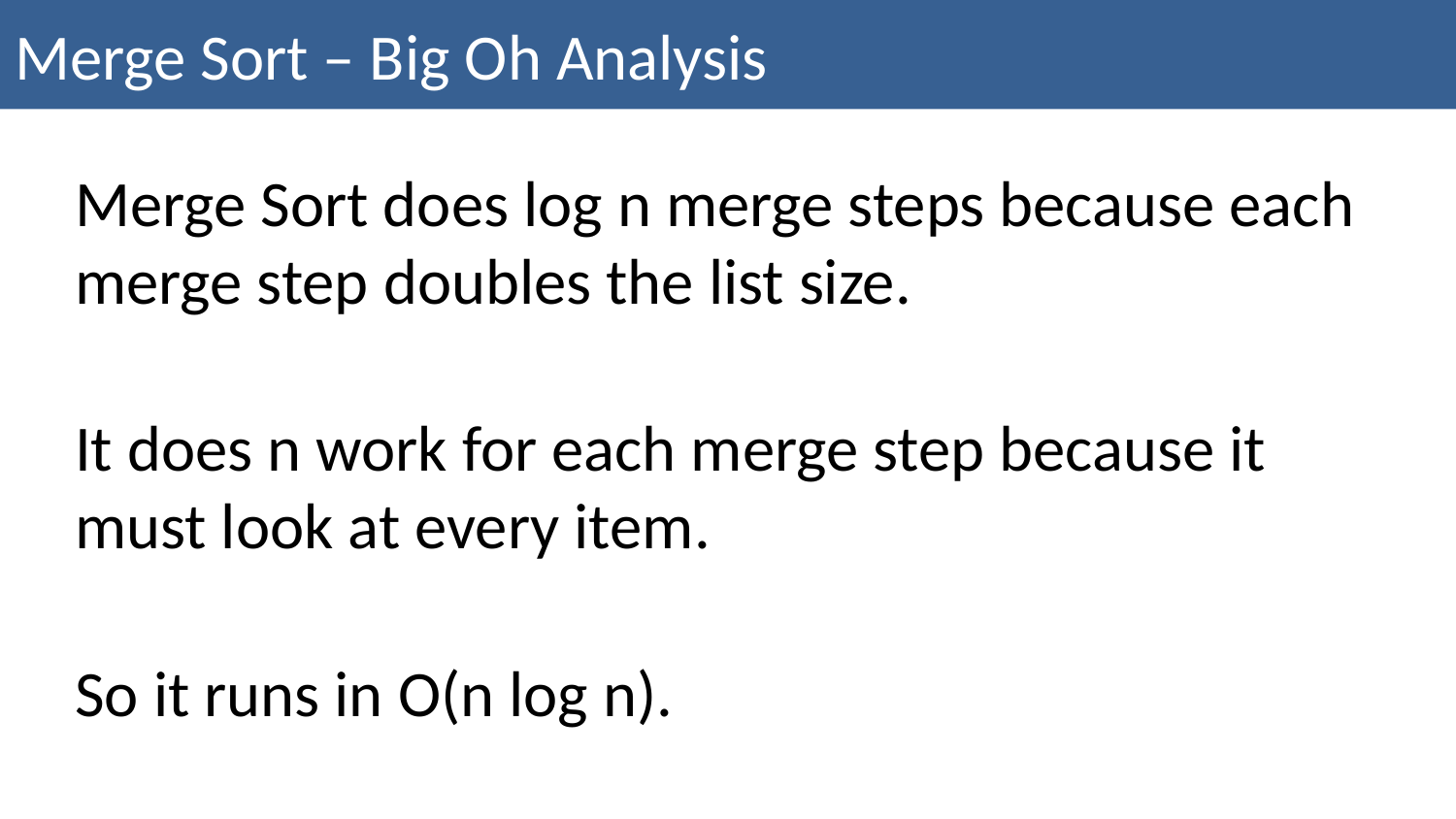

Merge Sort – Big Oh Analysis
Merge Sort does log n merge steps because each merge step doubles the list size.

It does n work for each merge step because it must look at every item.

So it runs in O(n log n).